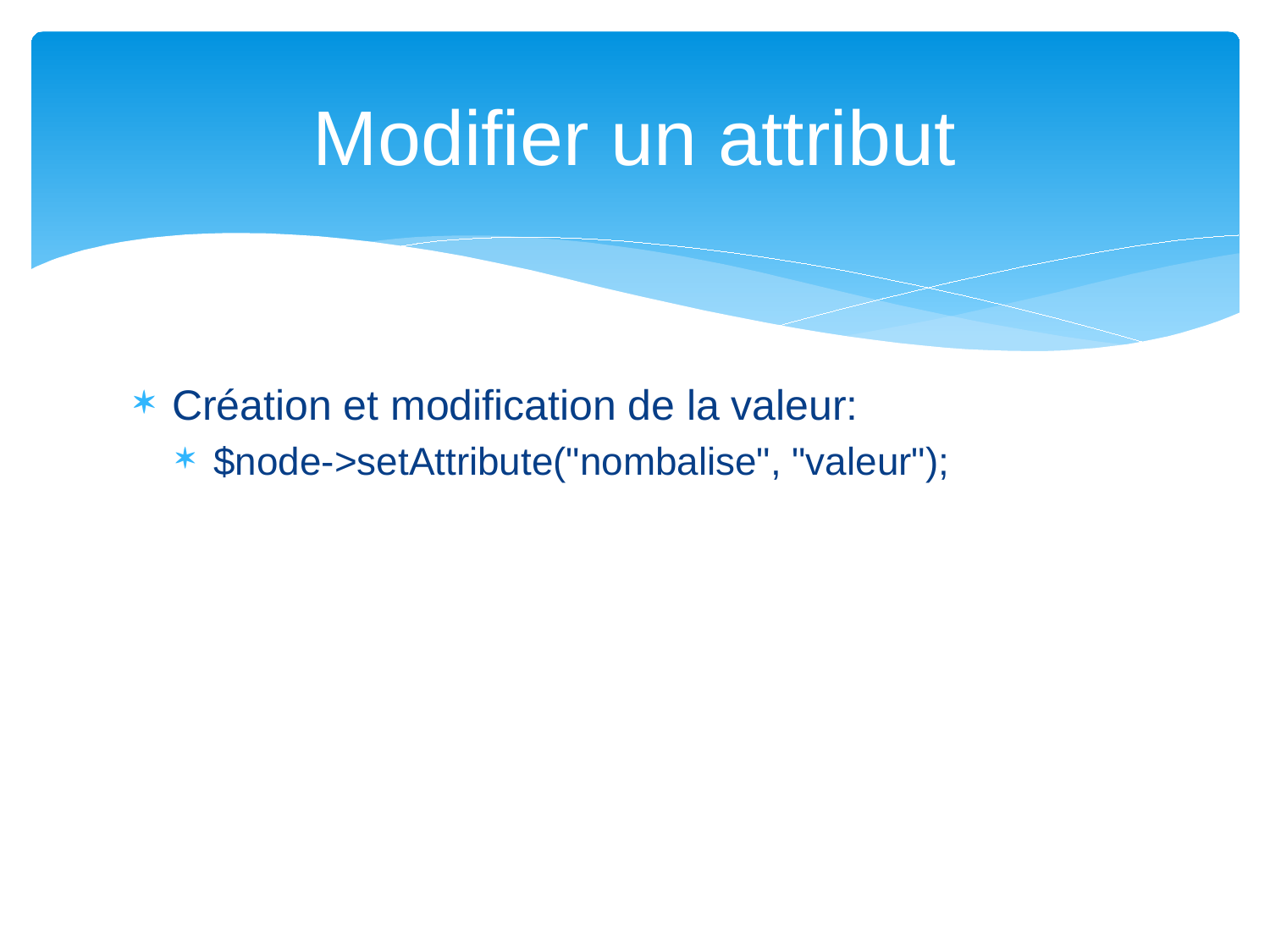

# Modifier un attribut
Création et modification de la valeur:
$node->setAttribute("nombalise", "valeur");